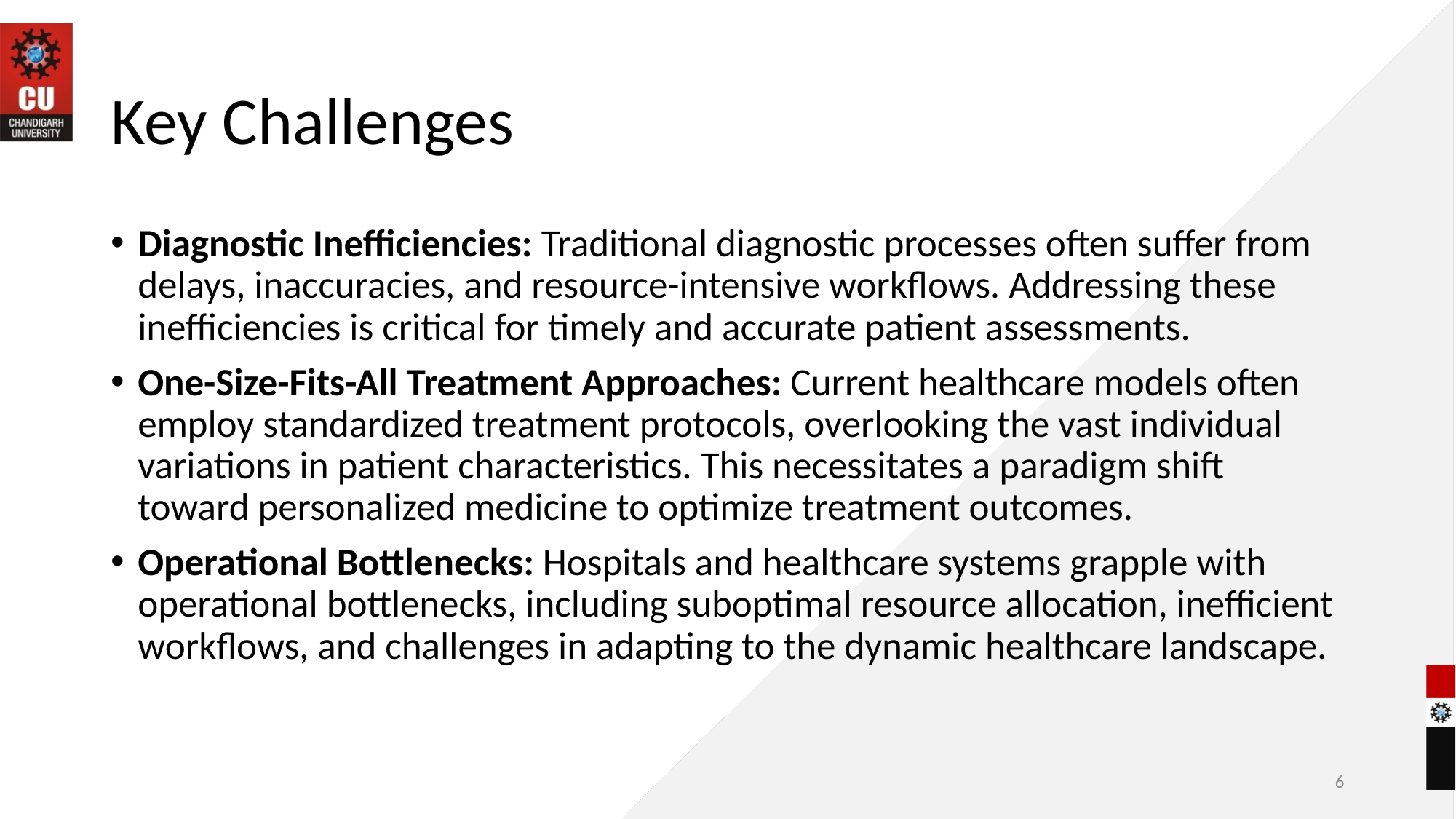

# Key Challenges
Diagnostic Inefficiencies: Traditional diagnostic processes often suffer from delays, inaccuracies, and resource-intensive workflows. Addressing these inefficiencies is critical for timely and accurate patient assessments.
One-Size-Fits-All Treatment Approaches: Current healthcare models often employ standardized treatment protocols, overlooking the vast individual variations in patient characteristics. This necessitates a paradigm shift toward personalized medicine to optimize treatment outcomes.
Operational Bottlenecks: Hospitals and healthcare systems grapple with operational bottlenecks, including suboptimal resource allocation, inefficient workflows, and challenges in adapting to the dynamic healthcare landscape.

6